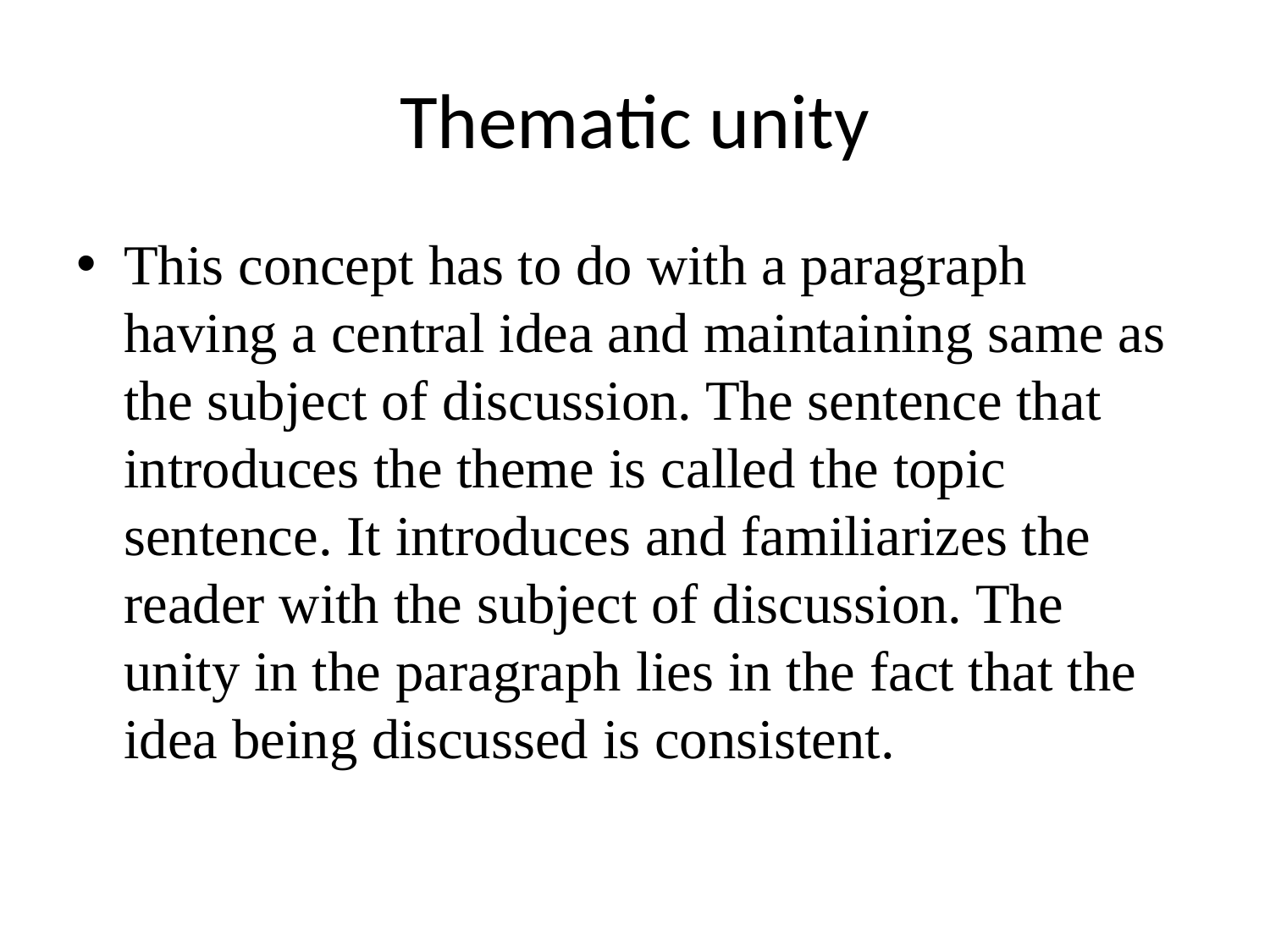

# Thematic unity
This concept has to do with a paragraph having a central idea and maintaining same as the subject of discussion. The sentence that introduces the theme is called the topic sentence. It introduces and familiarizes the reader with the subject of discussion. The unity in the paragraph lies in the fact that the idea being discussed is consistent.